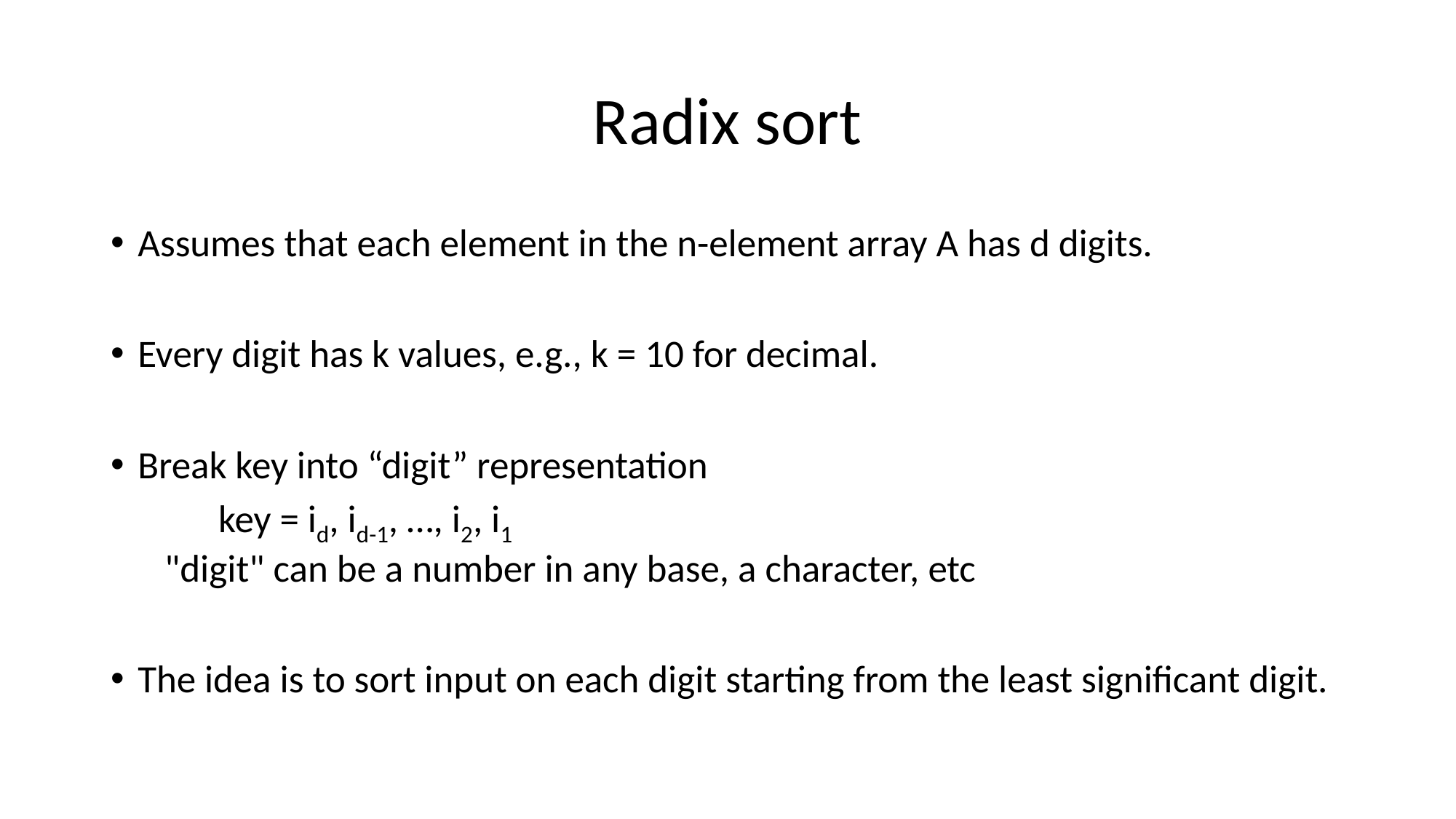

# Radix sort
Assumes that each element in the n-element array A has d digits.

Every digit has k values, e.g., k = 10 for decimal.

Break key into “digit” representation
		key = id, id-1, …, i2, i1
"digit" can be a number in any base, a character, etc

The idea is to sort input on each digit starting from the least significant digit.